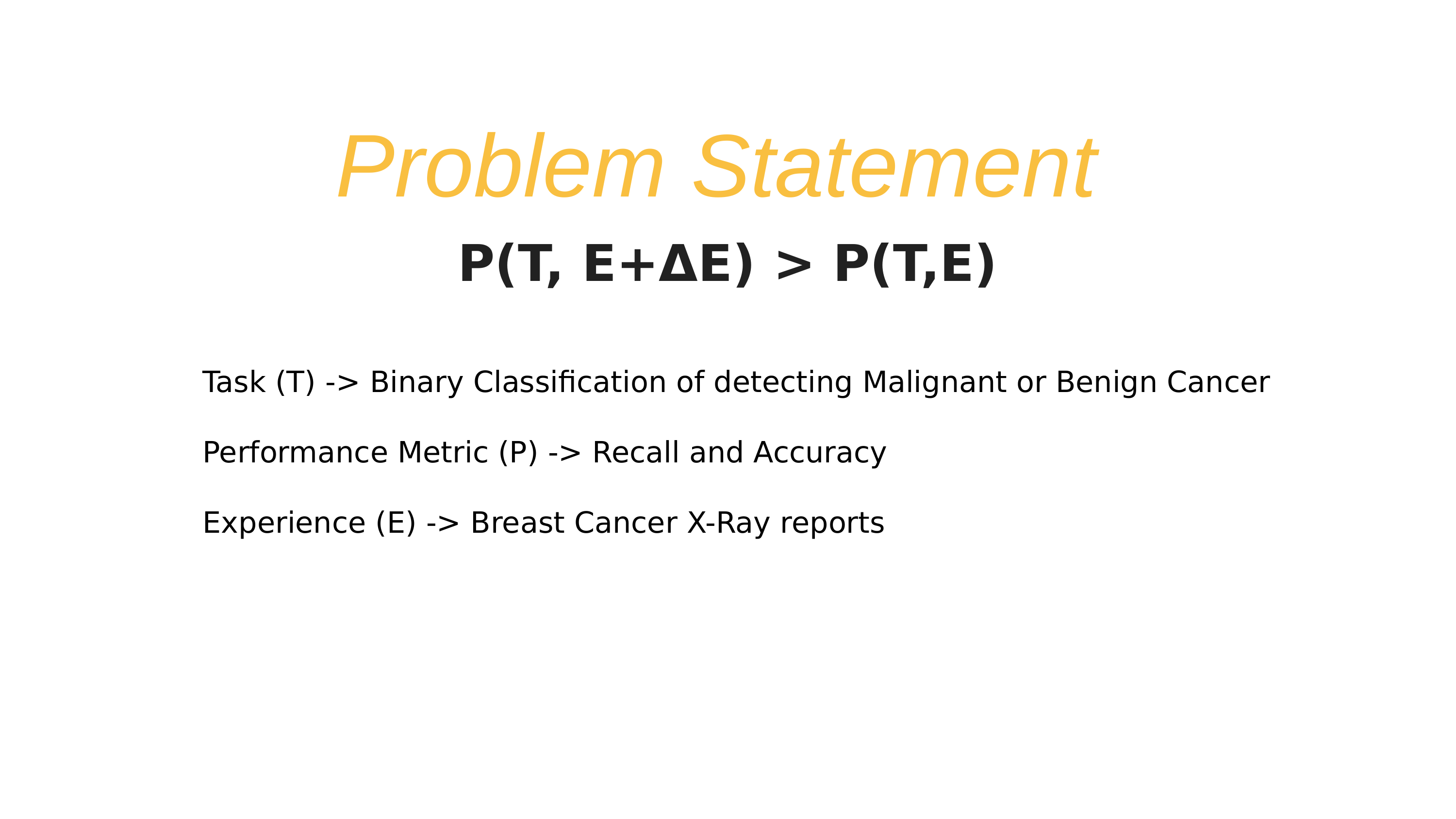

# Problem Statement
P(T, E+ΔE) > P(T,E)

Task (T) -> Binary Classification of detecting Malignant or Benign Cancer

Performance Metric (P) -> Recall and Accuracy

Experience (E) -> Breast Cancer X-Ray reports